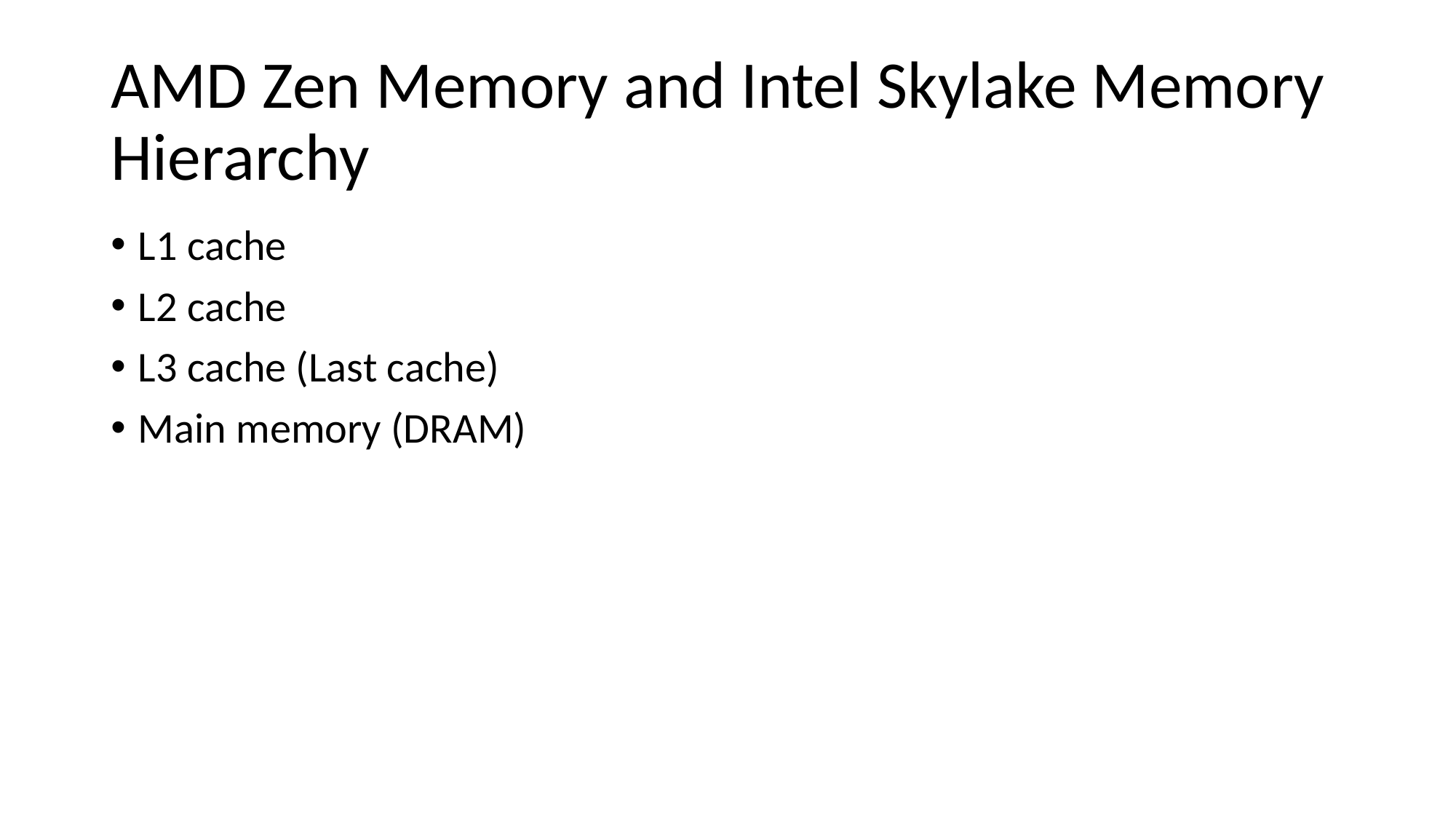

# AMD Zen Memory and Intel Skylake Memory Hierarchy
L1 cache
L2 cache
L3 cache (Last cache)
Main memory (DRAM)